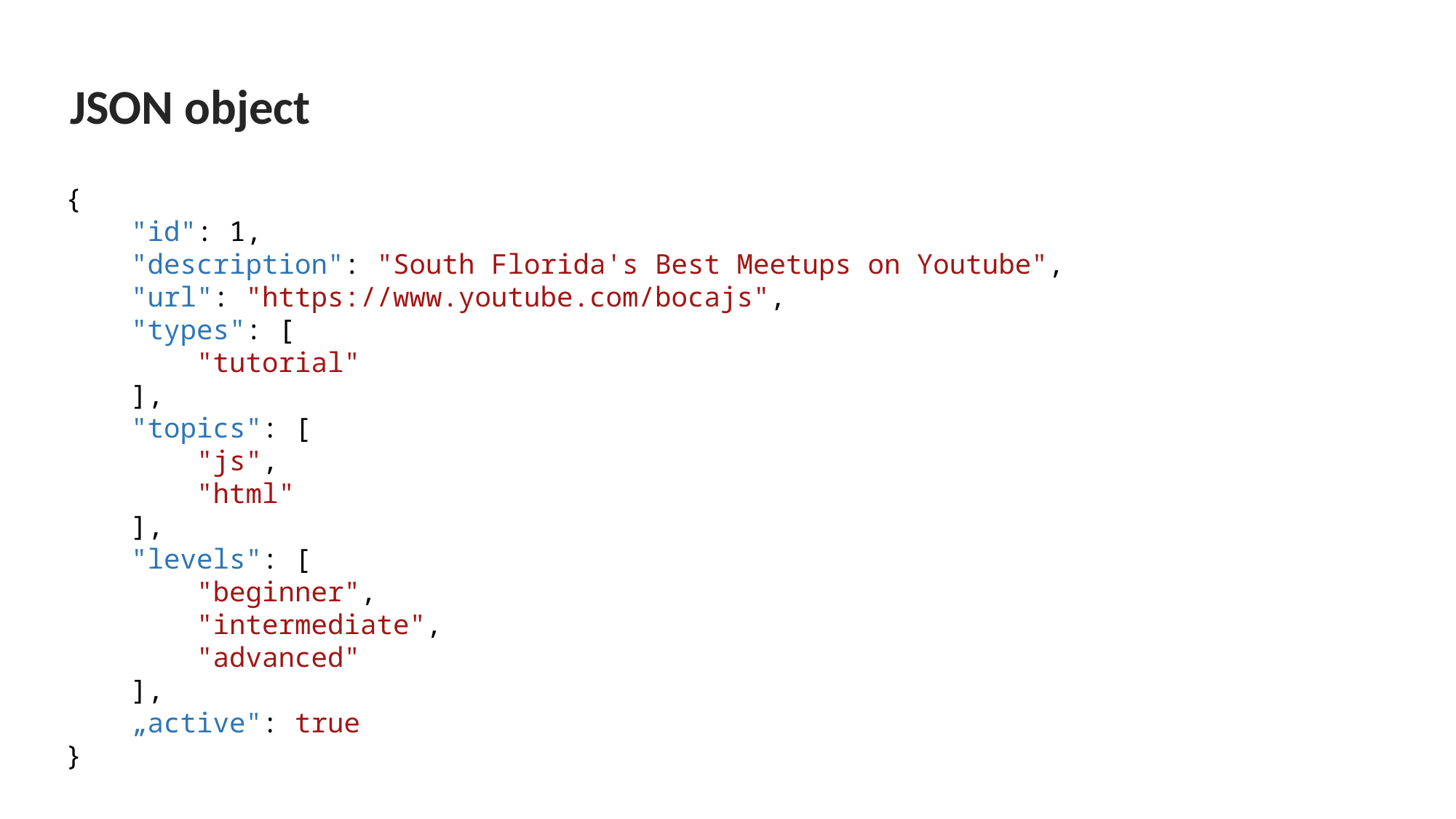

JSON object
{
    "id": 1,
    "description": "South Florida's Best Meetups on Youtube",
    "url": "https://www.youtube.com/bocajs",
    "types": [
        "tutorial"
    ],
    "topics": [
        "js",
        "html"
    ],
    "levels": [
        "beginner",
        "intermediate",
        "advanced"
    ],
    „active": true
}